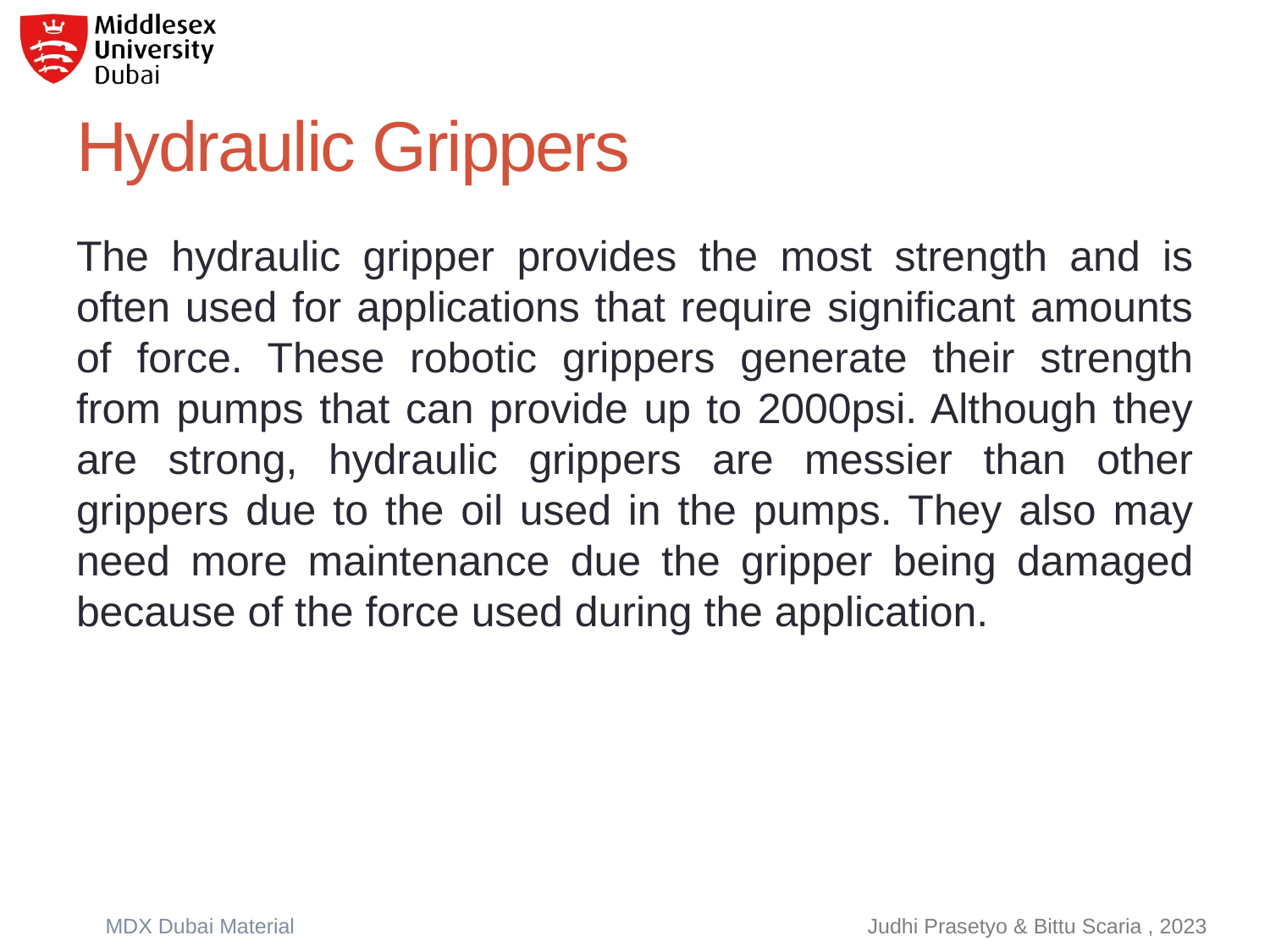

# Hydraulic Grippers
The hydraulic gripper provides the most strength and is often used for applications that require significant amounts of force. These robotic grippers generate their strength from pumps that can provide up to 2000psi. Although they are strong, hydraulic grippers are messier than other grippers due to the oil used in the pumps. They also may need more maintenance due the gripper being damaged because of the force used during the application.